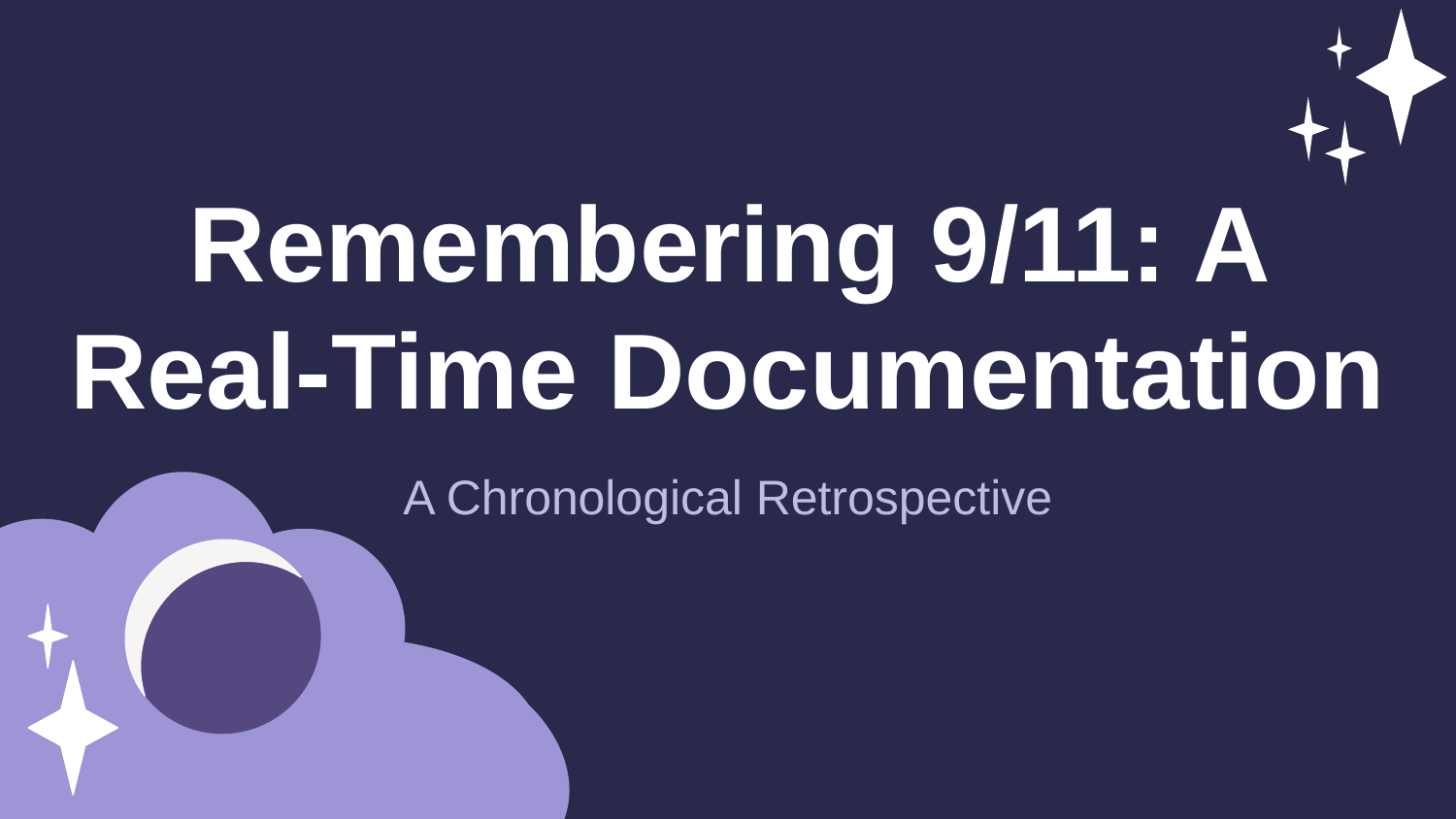

Remembering 9/11: A Real-Time Documentation
A Chronological Retrospective